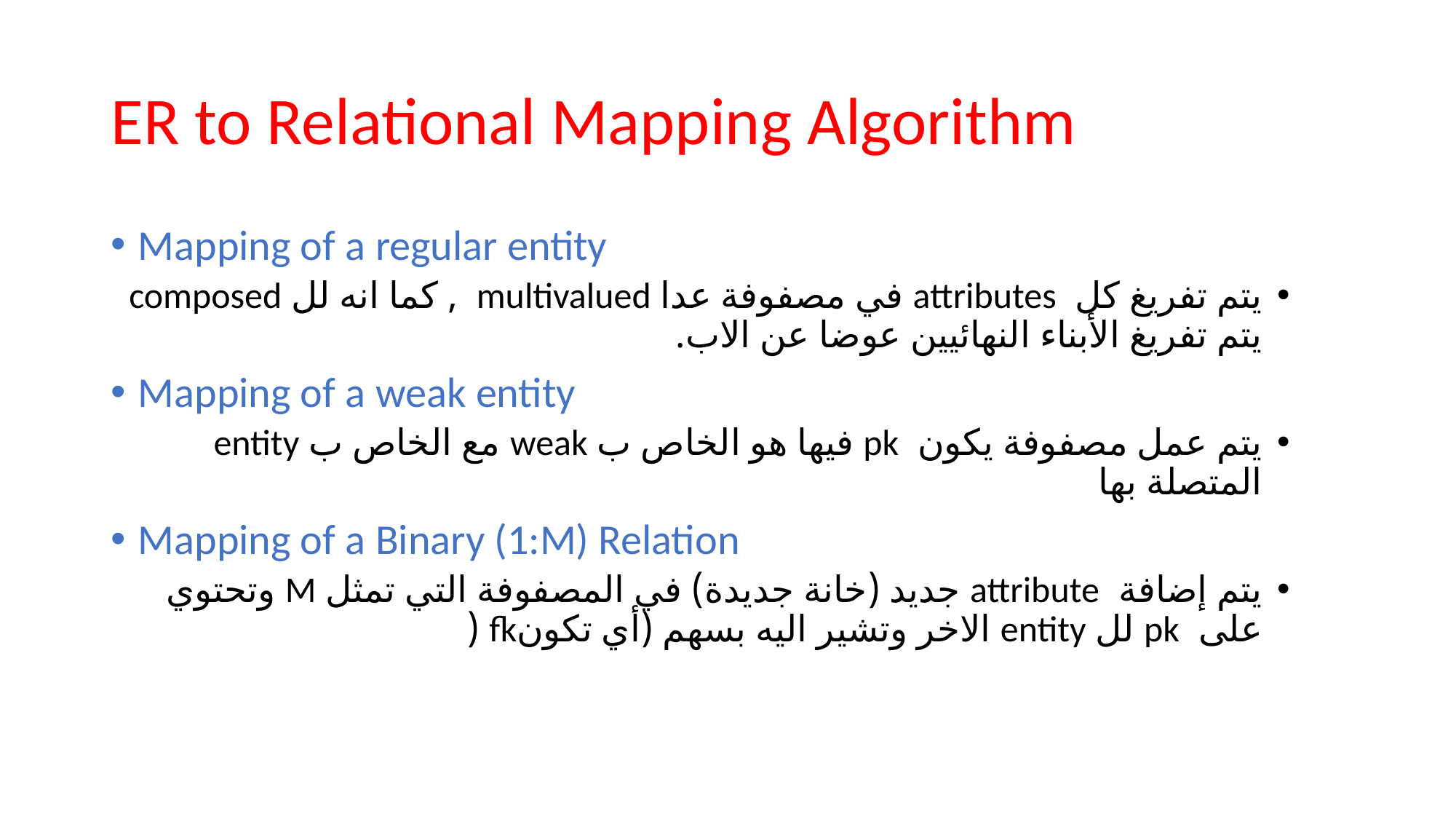

# ER to Relational Mapping Algorithm
Mapping of a regular entity
يتم تفريغ كل  attributes في مصفوفة عدا multivalued  , كما انه لل composed يتم تفريغ الأبناء النهائيين عوضا عن الاب.
Mapping of a weak entity
يتم عمل مصفوفة يكون  pk فيها هو الخاص ب weak مع الخاص ب entity  المتصلة بها
Mapping of a Binary (1:M) Relation
يتم إضافة  attribute جديد (خانة جديدة) في المصفوفة التي تمثل M وتحتوي على  pk لل entity الاخر وتشير اليه بسهم (أي تكونfk (